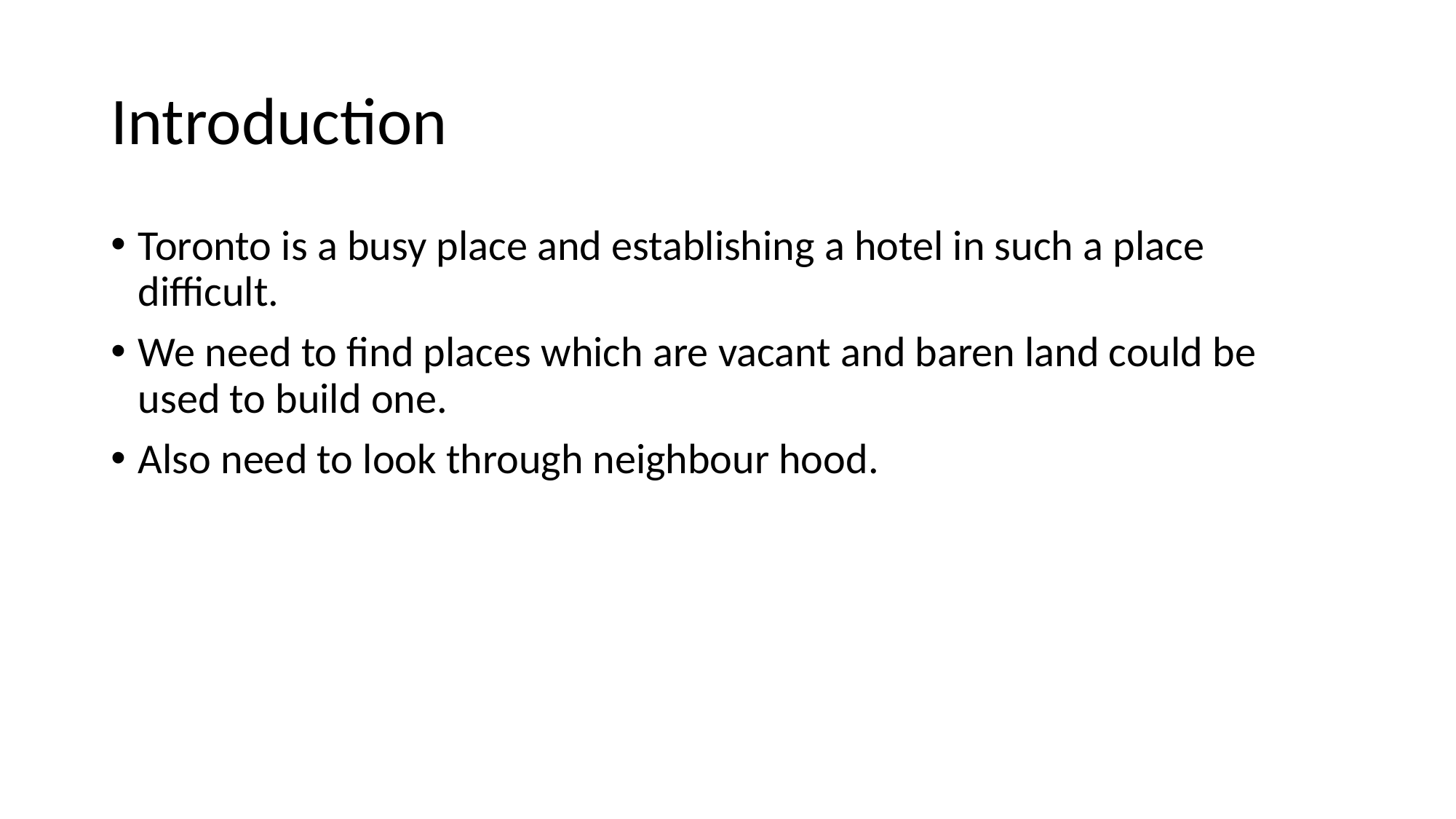

# Introduction
Toronto is a busy place and establishing a hotel in such a place difficult.
We need to find places which are vacant and baren land could be used to build one.
Also need to look through neighbour hood.